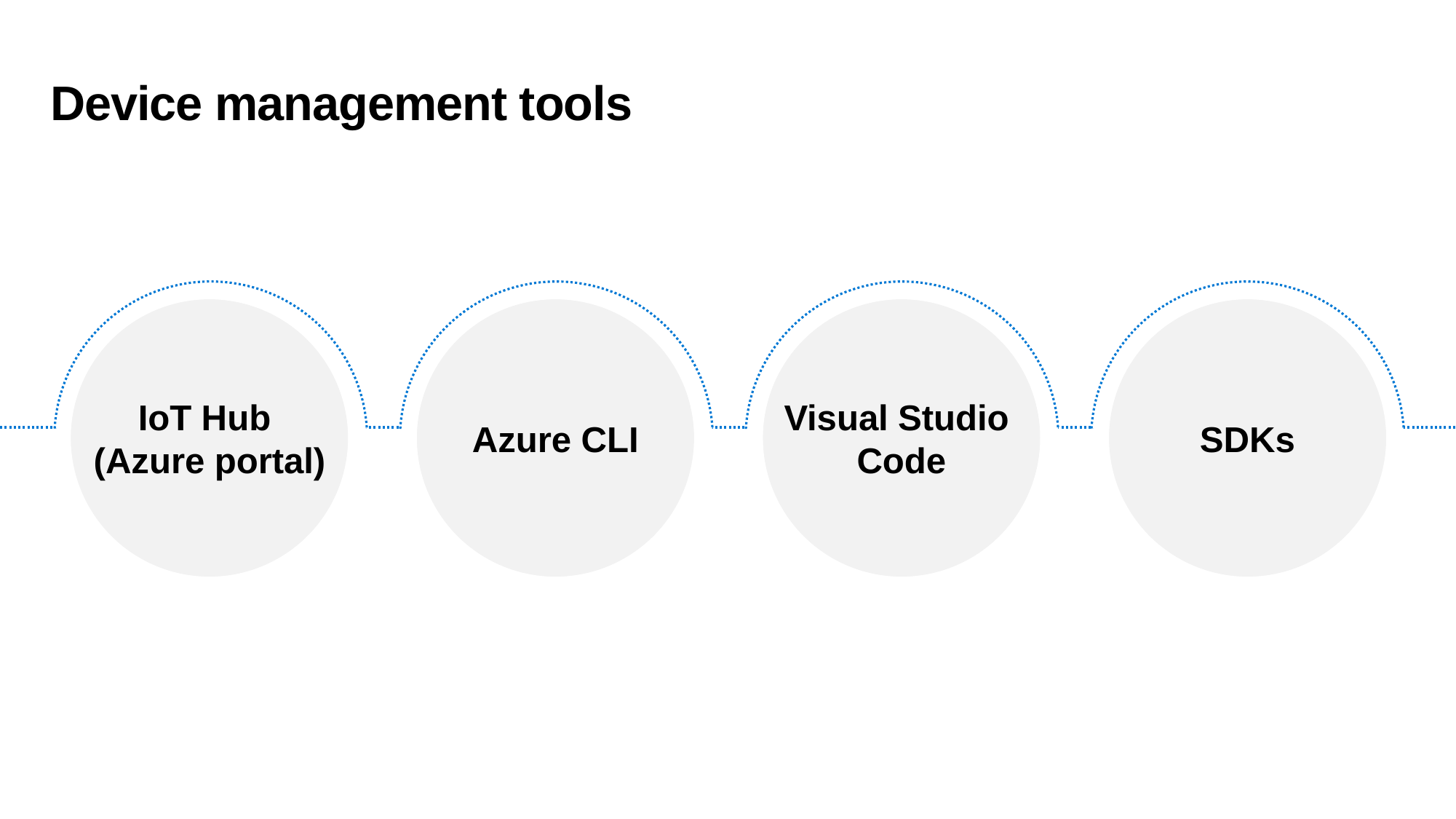

# Device management tools
IoT Hub
(Azure portal)
Azure CLI
Visual Studio
Code
SDKs